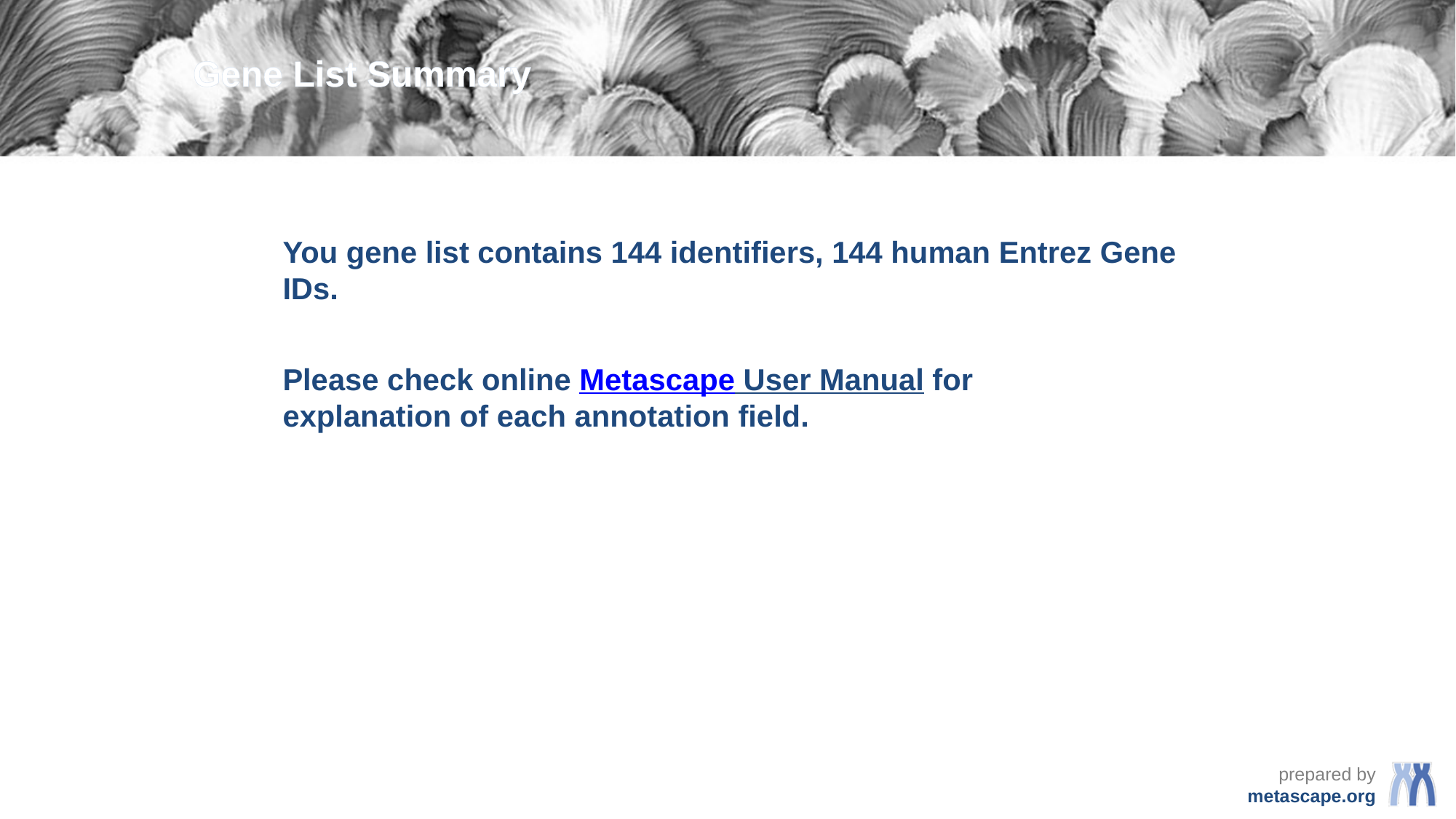

Gene List Summary
You gene list contains 144 identifiers, 144 human Entrez Gene IDs.
Please check online Metascape User Manual for explanation of each annotation field.